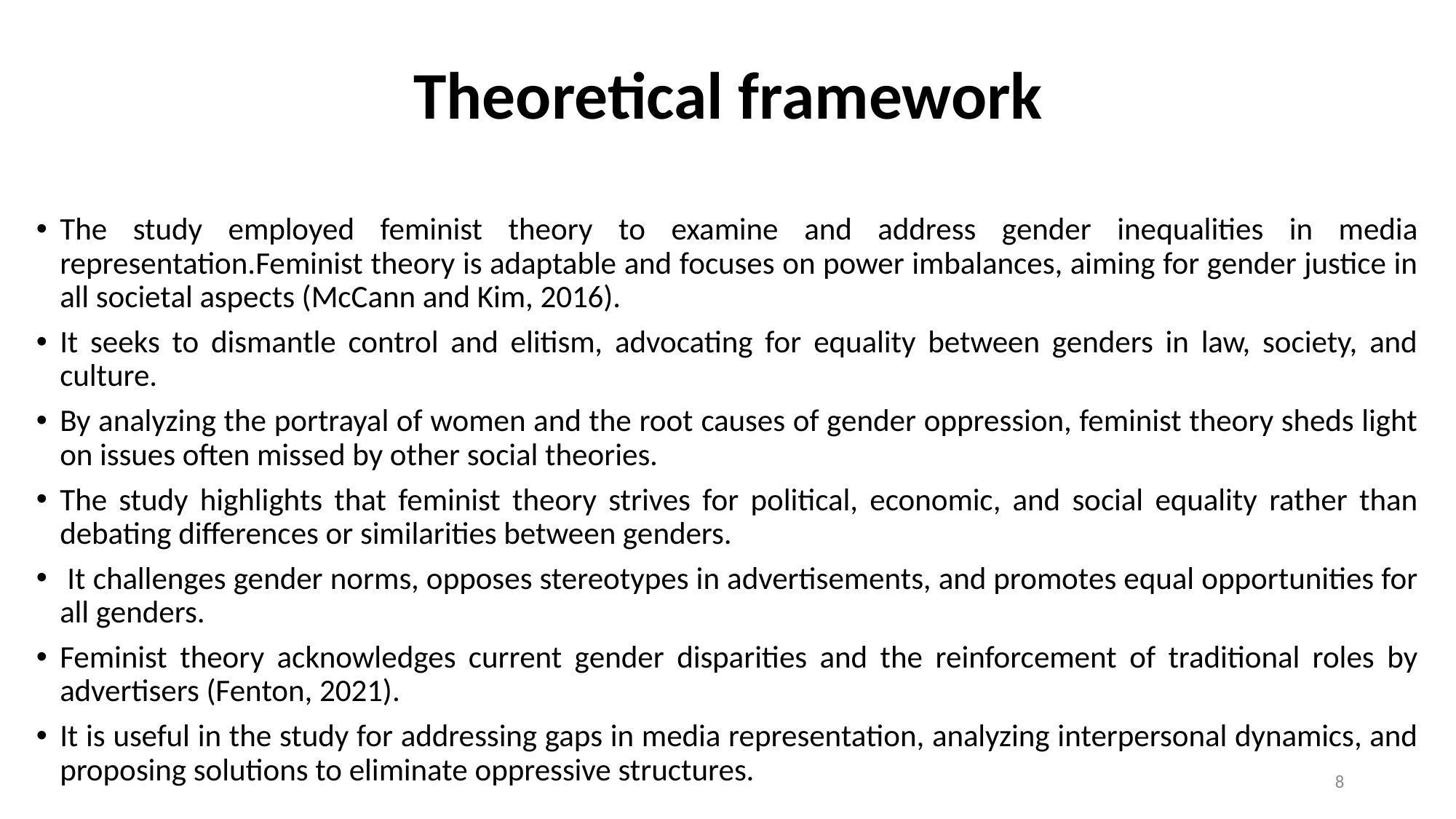

# Theoretical framework
The study employed feminist theory to examine and address gender inequalities in media representation.Feminist theory is adaptable and focuses on power imbalances, aiming for gender justice in all societal aspects (McCann and Kim, 2016).
It seeks to dismantle control and elitism, advocating for equality between genders in law, society, and culture.
By analyzing the portrayal of women and the root causes of gender oppression, feminist theory sheds light on issues often missed by other social theories.
The study highlights that feminist theory strives for political, economic, and social equality rather than debating differences or similarities between genders.
 It challenges gender norms, opposes stereotypes in advertisements, and promotes equal opportunities for all genders.
Feminist theory acknowledges current gender disparities and the reinforcement of traditional roles by advertisers (Fenton, 2021).
It is useful in the study for addressing gaps in media representation, analyzing interpersonal dynamics, and proposing solutions to eliminate oppressive structures.
8